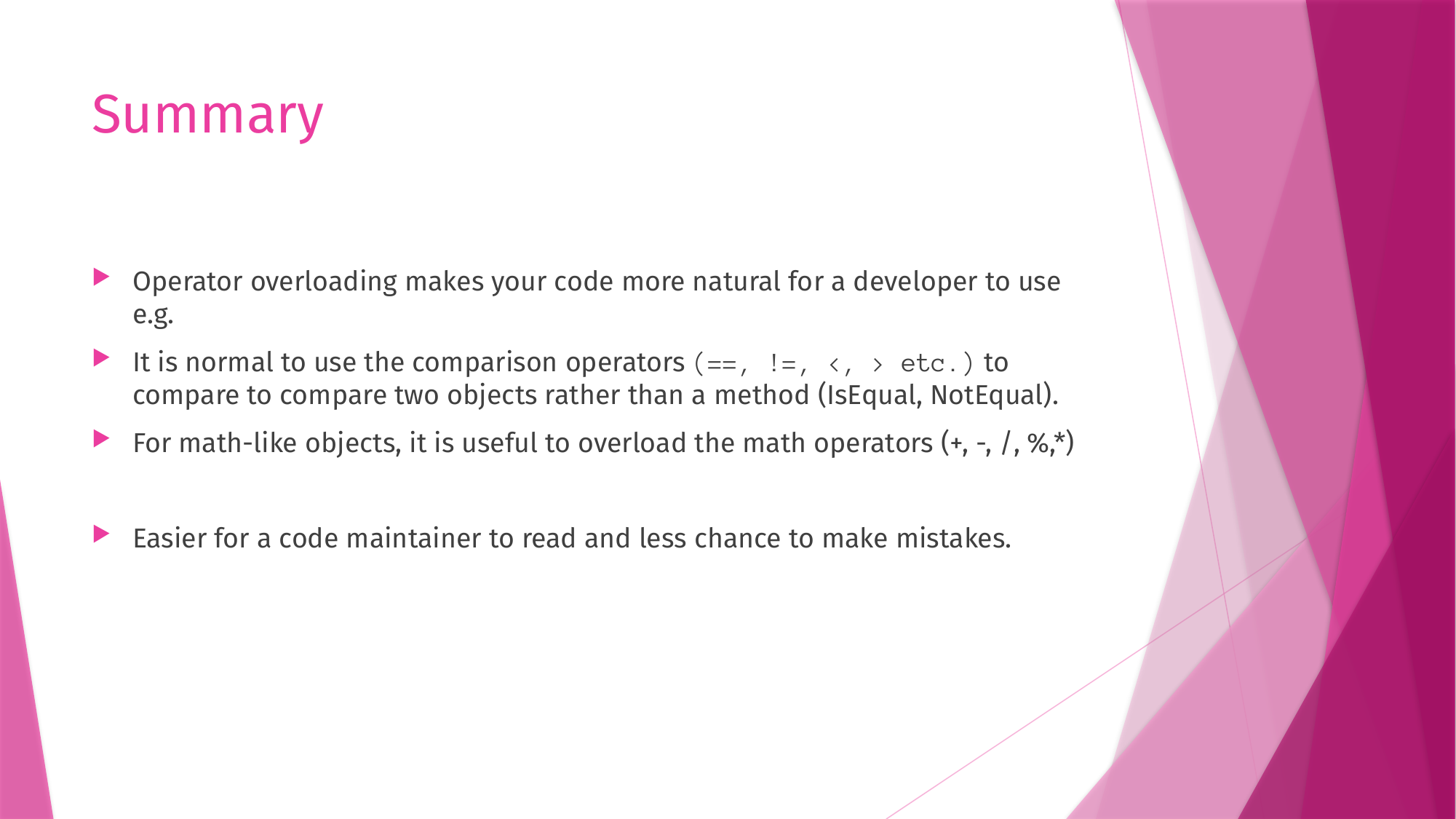

# Summary
Operator overloading makes your code more natural for a developer to use e.g.
It is normal to use the comparison operators (==, !=, <, > etc.) to compare to compare two objects rather than a method (IsEqual, NotEqual).
For math-like objects, it is useful to overload the math operators (+, -, /, %,*)

Easier for a code maintainer to read and less chance to make mistakes.